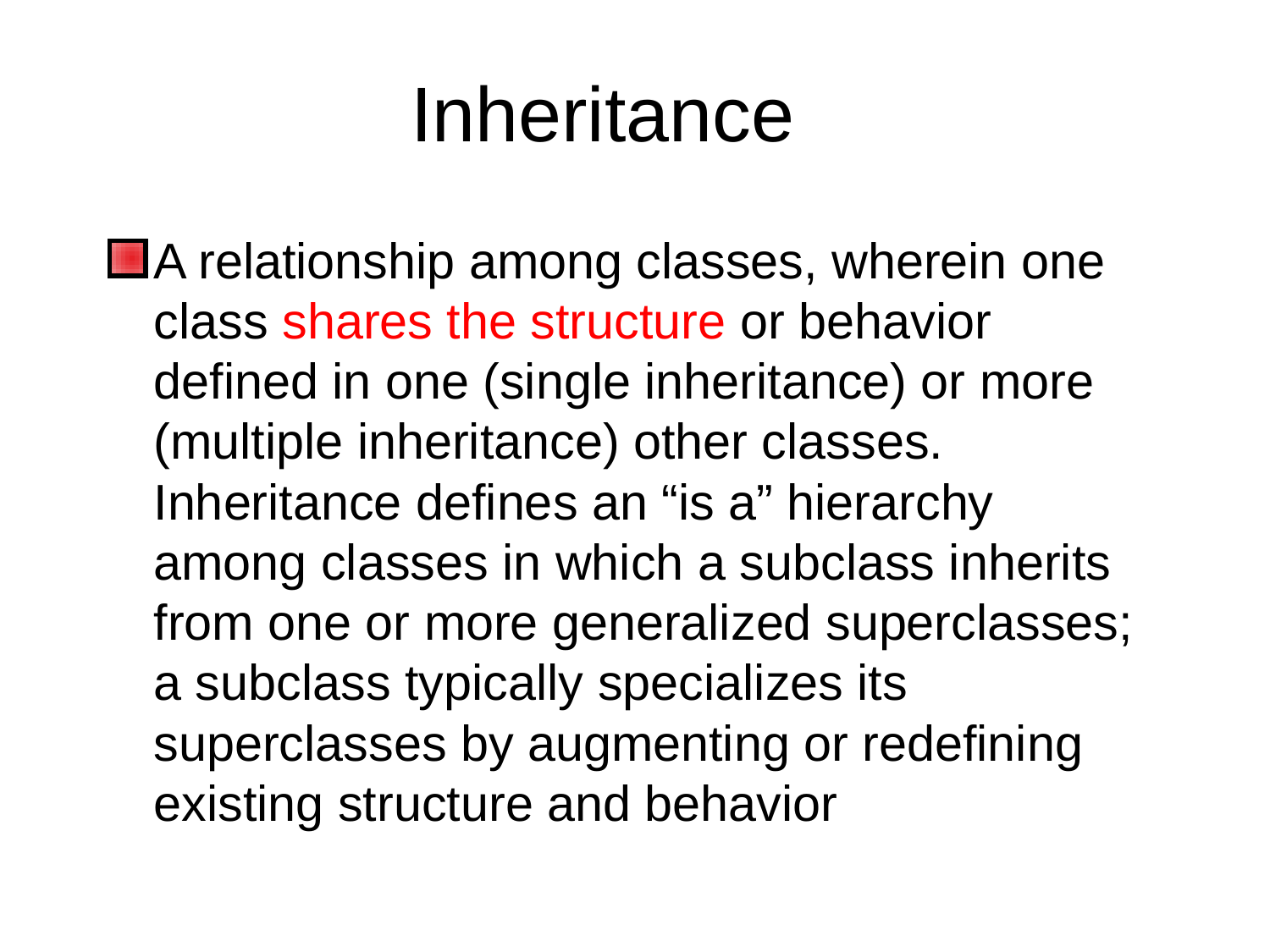

# Inheritance
A relationship among classes, wherein one class shares the structure or behavior defined in one (single inheritance) or more (multiple inheritance) other classes. Inheritance defines an “is a” hierarchy among classes in which a subclass inherits from one or more generalized superclasses; a subclass typically specializes its superclasses by augmenting or redefining existing structure and behavior